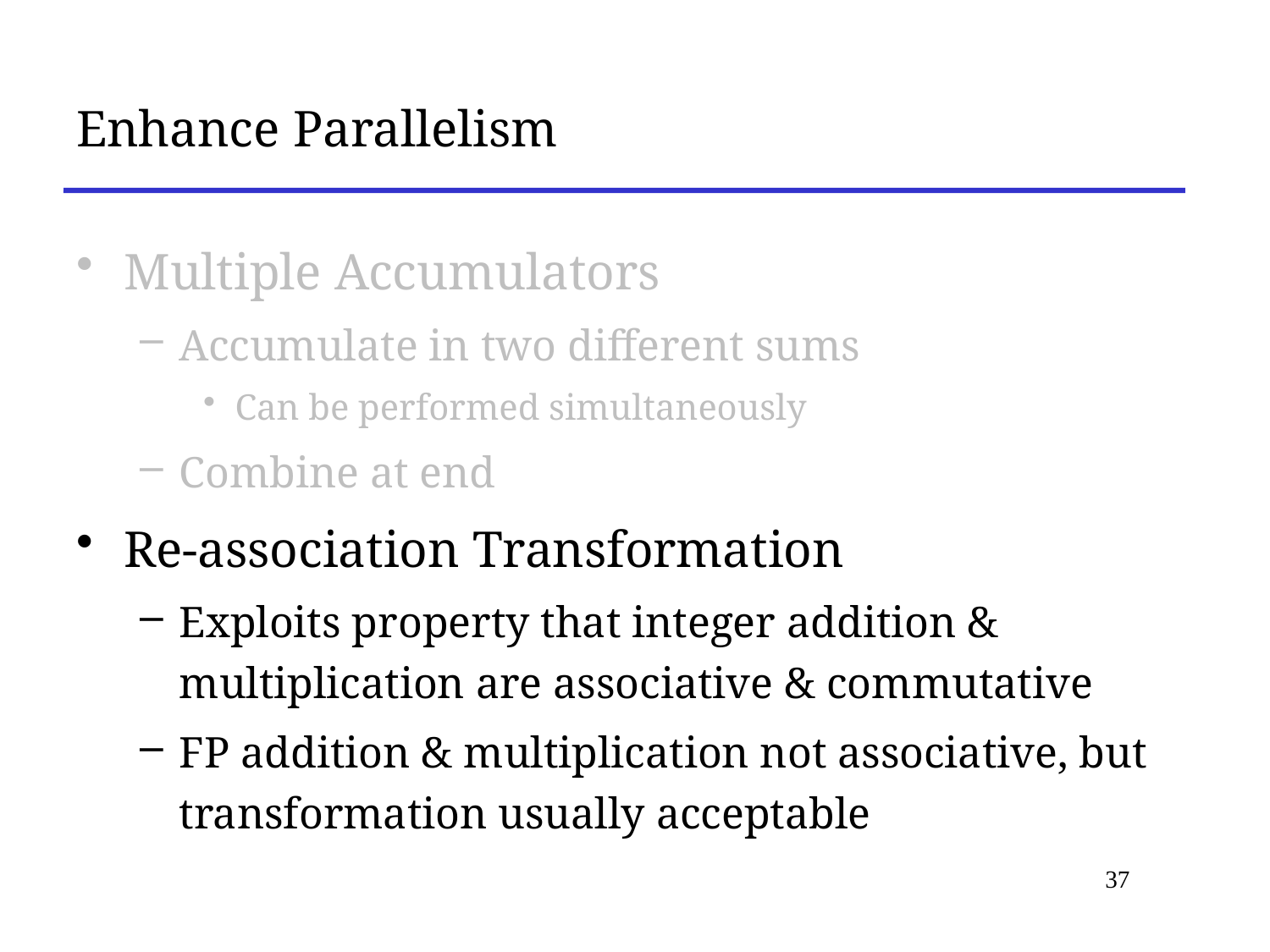

# Enhance Parallelism
Multiple Accumulators
Accumulate in two different sums
Can be performed simultaneously
Combine at end
Re-association Transformation
Exploits property that integer addition & multiplication are associative & commutative
FP addition & multiplication not associative, but transformation usually acceptable
37